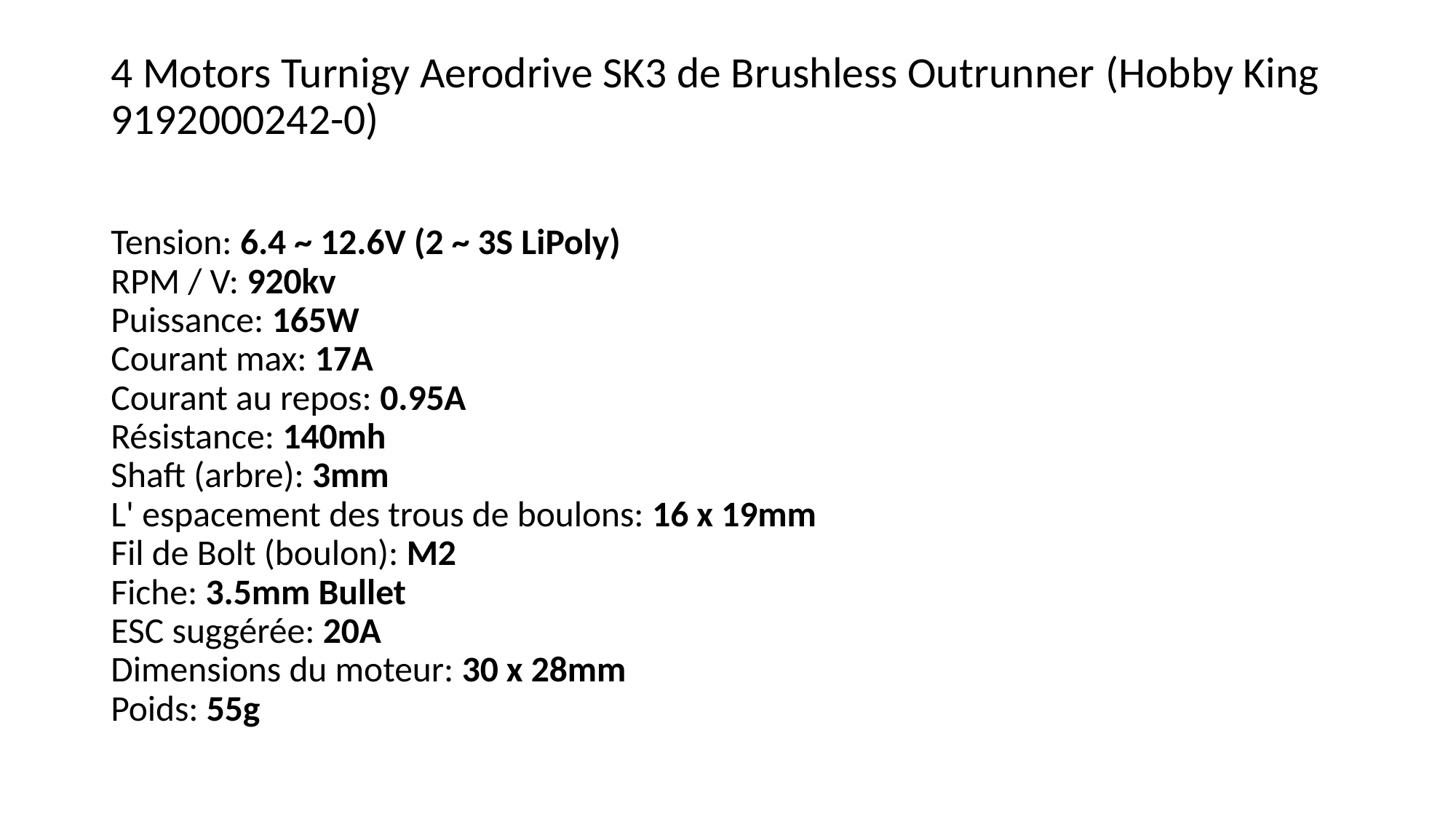

# 4 Motors Turnigy Aerodrive SK3 de Brushless Outrunner (Hobby King 9192000242-0)
Tension: 6.4 ~ 12.6V (2 ~ 3S LiPoly) 
RPM / V: 920kv 
Puissance: 165W 
Courant max: 17A 
Courant au repos: 0.95A 
Résistance: 140mh 
Shaft (arbre): 3mm 
L' espacement des trous de boulons: 16 x 19mm 
Fil de Bolt (boulon): M2 
Fiche: 3.5mm Bullet 
ESC suggérée: 20A 
Dimensions du moteur: 30 x 28mm 
Poids: 55g